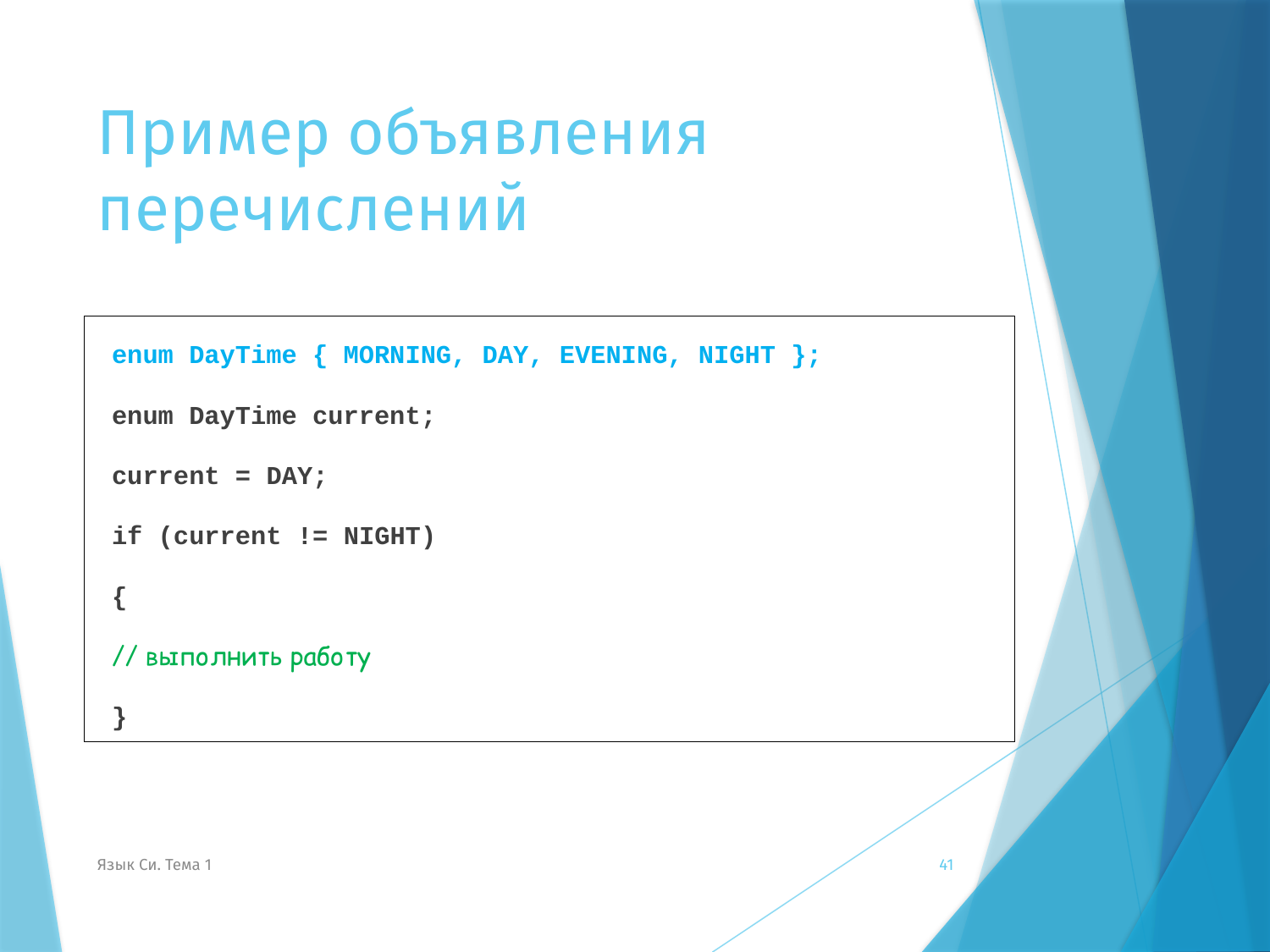

# Пример объявления перечислений
enum DayTime { MORNING, DAY, EVENING, NIGHT };
enum DayTime current;
current = DAY;
if (current != NIGHT)
{
	// выполнить работу
}

Язык Си. Тема 1
41